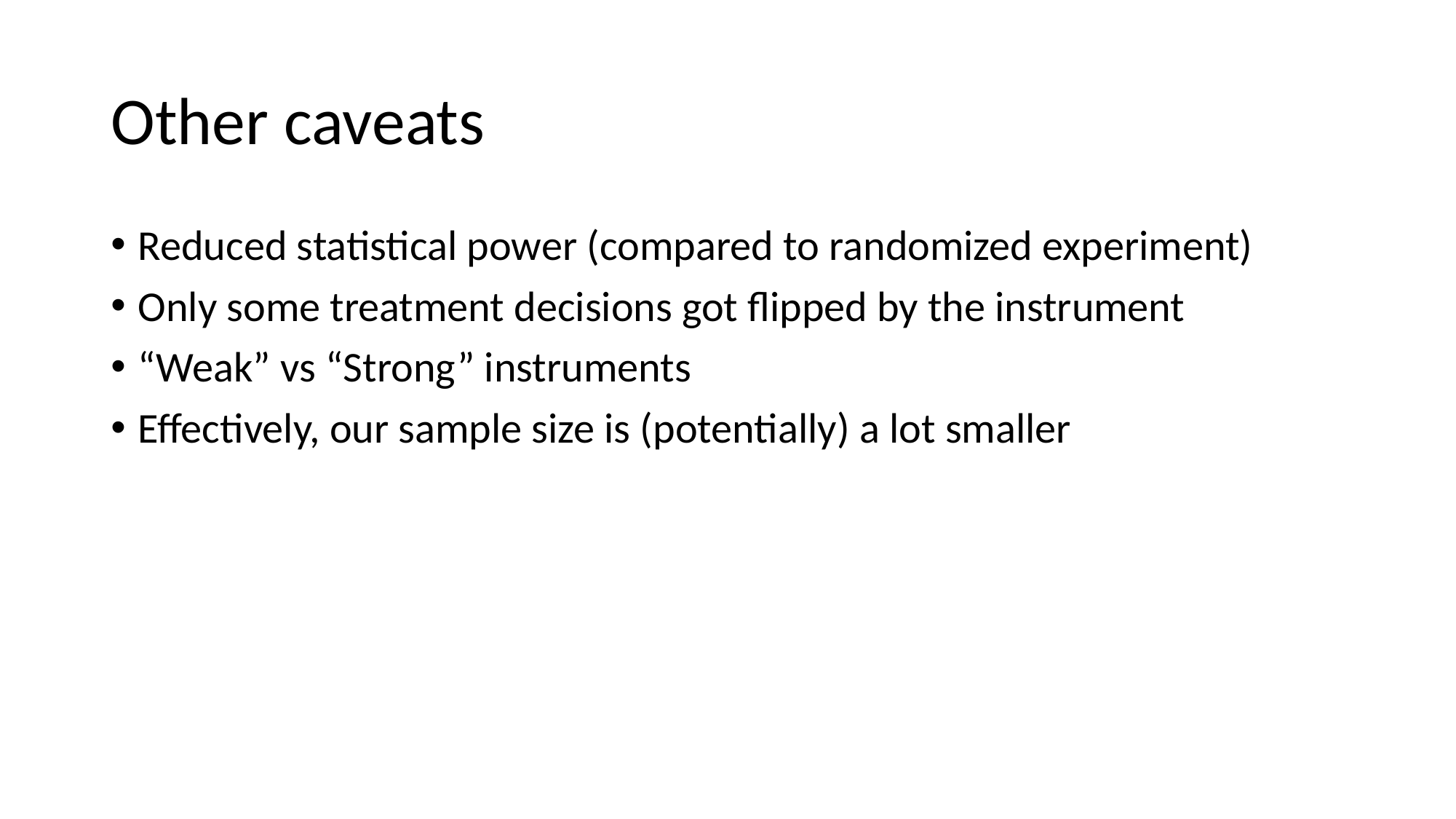

# Other caveats
Reduced statistical power (compared to randomized experiment)
Only some treatment decisions got flipped by the instrument
“Weak” vs “Strong” instruments
Effectively, our sample size is (potentially) a lot smaller